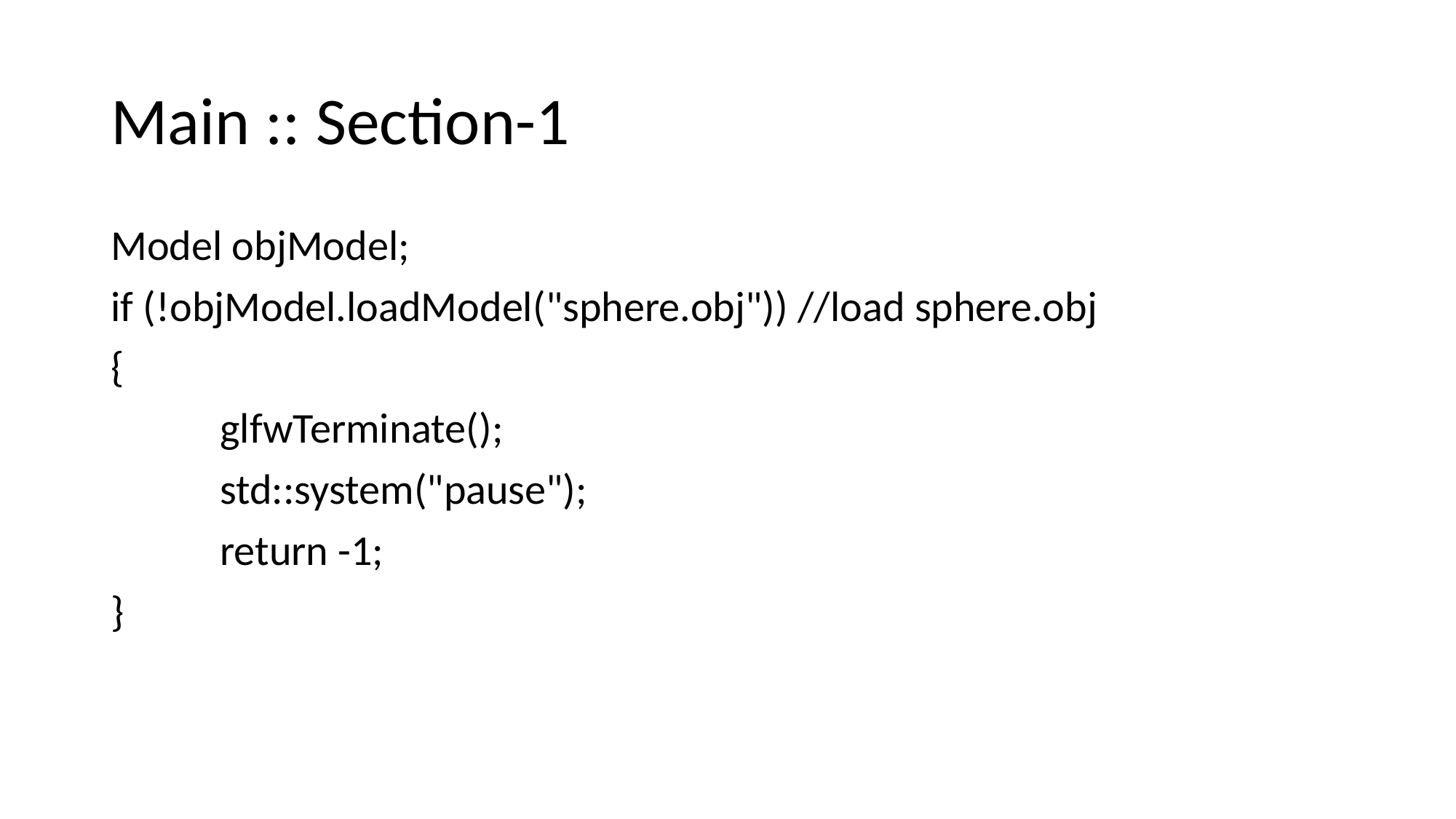

# Main :: Section-1
Model objModel;
if (!objModel.loadModel("sphere.obj")) //load sphere.obj
{
	glfwTerminate();
	std::system("pause");
	return -1;
}